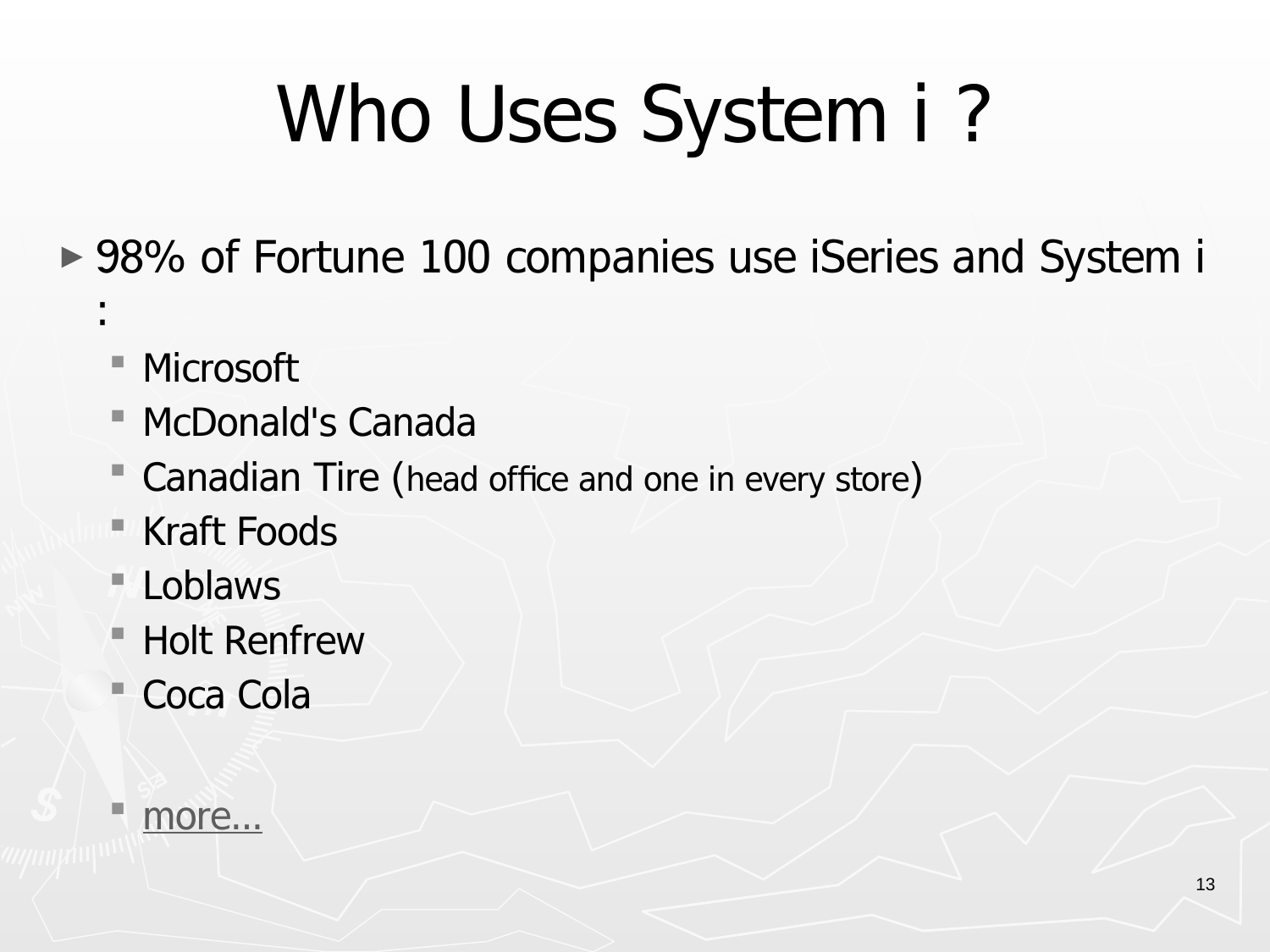

# Who Uses System i ?
98% of Fortune 100 companies use iSeries and System i :
Microsoft
McDonald's Canada
Canadian Tire (head office and one in every store)
Kraft Foods
Loblaws
Holt Renfrew
Coca Cola

more…

13